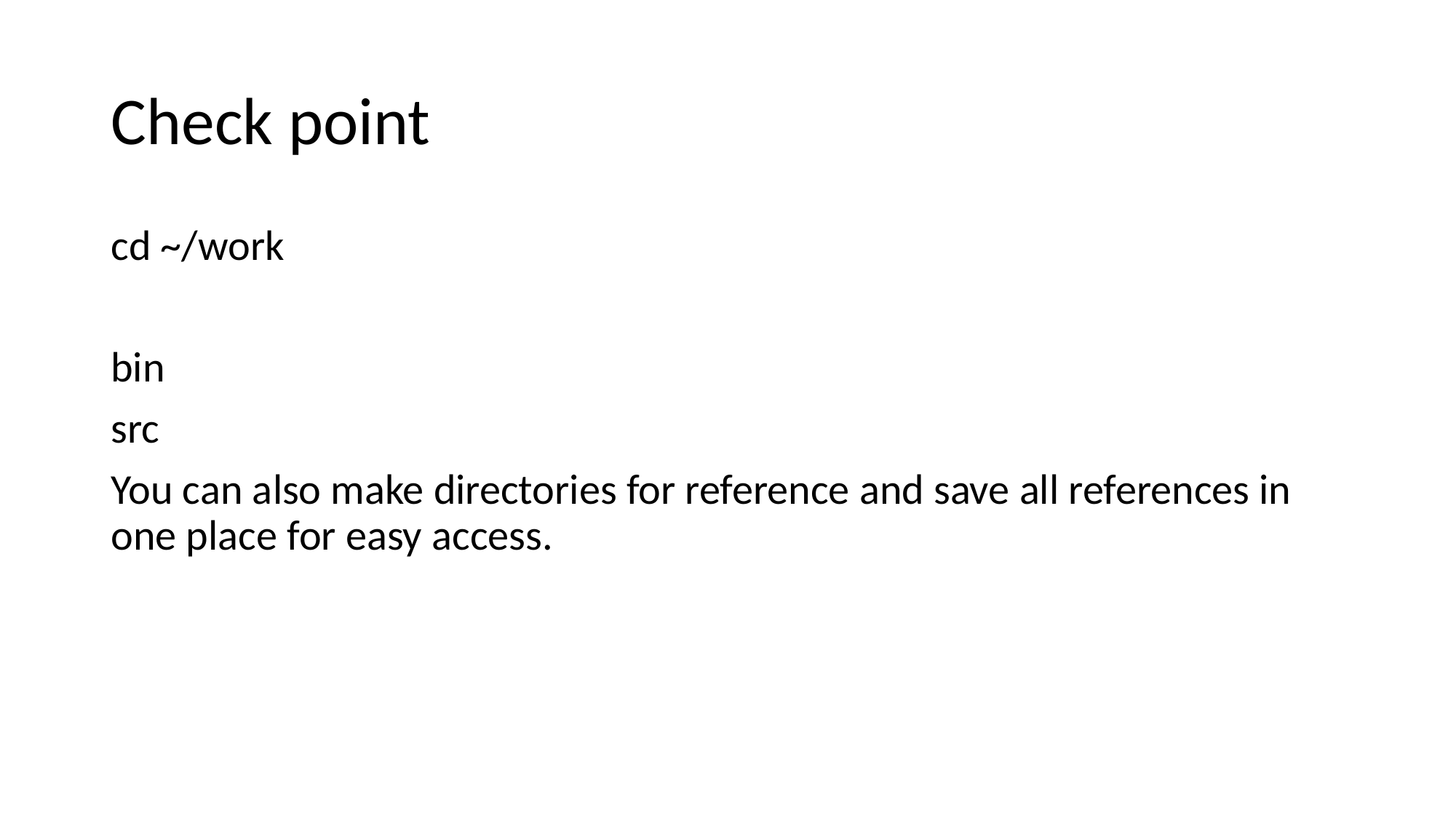

# Check point
cd ~/work

bin
src
You can also make directories for reference and save all references in one place for easy access.